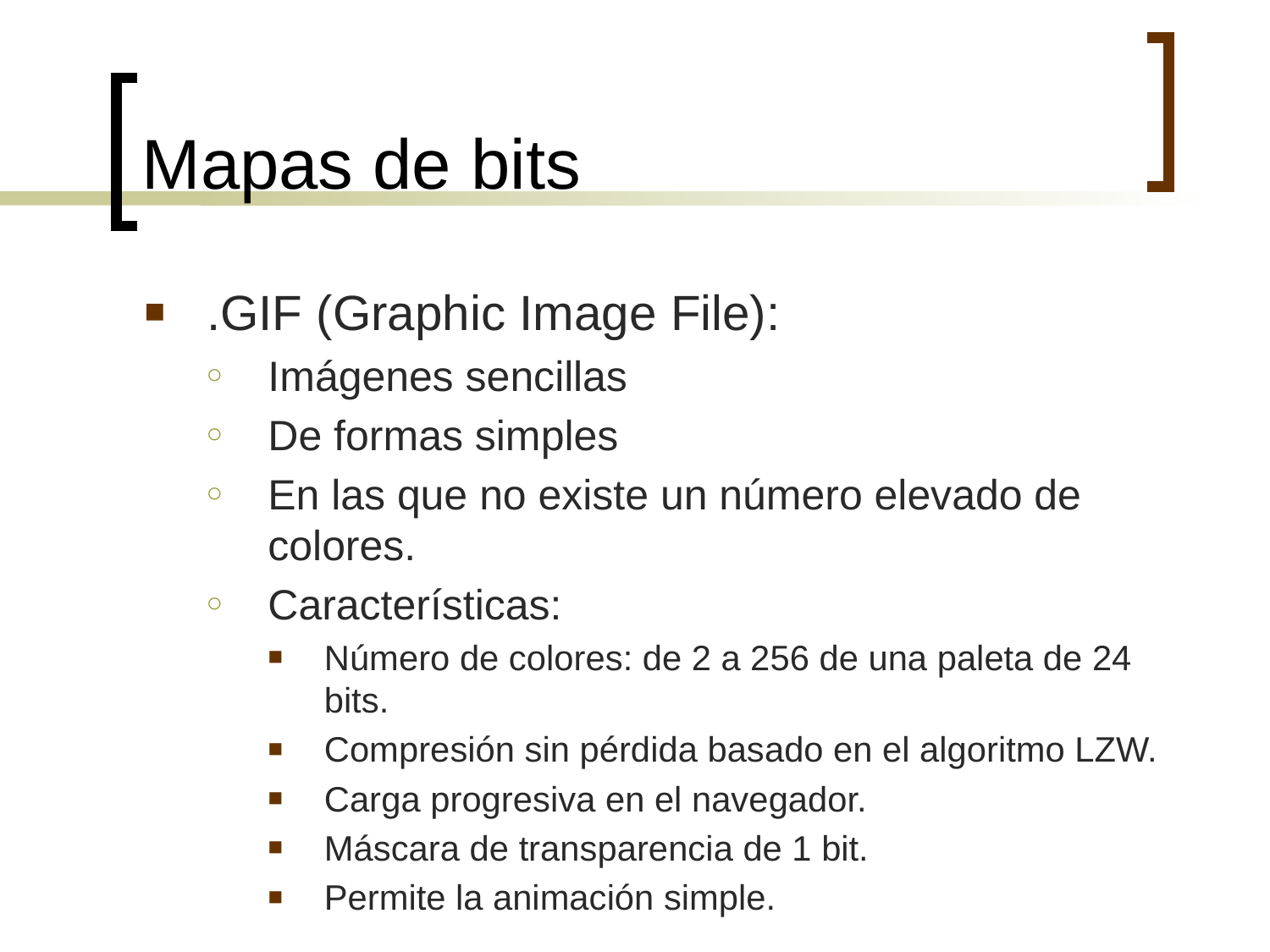

# Mapas de bits
.GIF (Graphic Image File):
Imágenes sencillas
De formas simples
En las que no existe un número elevado de colores.
Características:
Número de colores: de 2 a 256 de una paleta de 24 bits.
Compresión sin pérdida basado en el algoritmo LZW.
Carga progresiva en el navegador.
Máscara de transparencia de 1 bit.
Permite la animación simple.